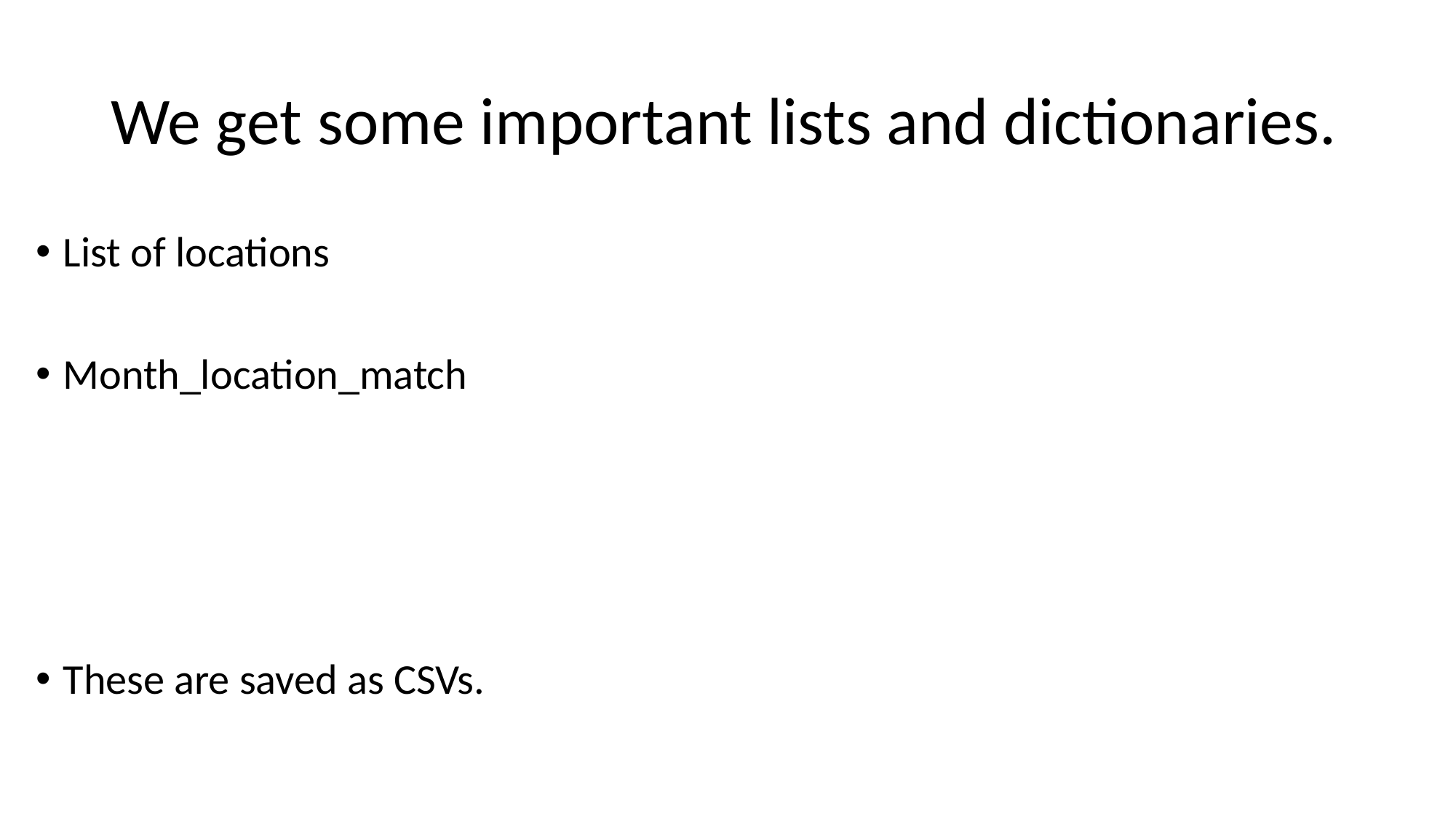

# We get some important lists and dictionaries.

List of locations

Month_location_match

These are saved as CSVs.